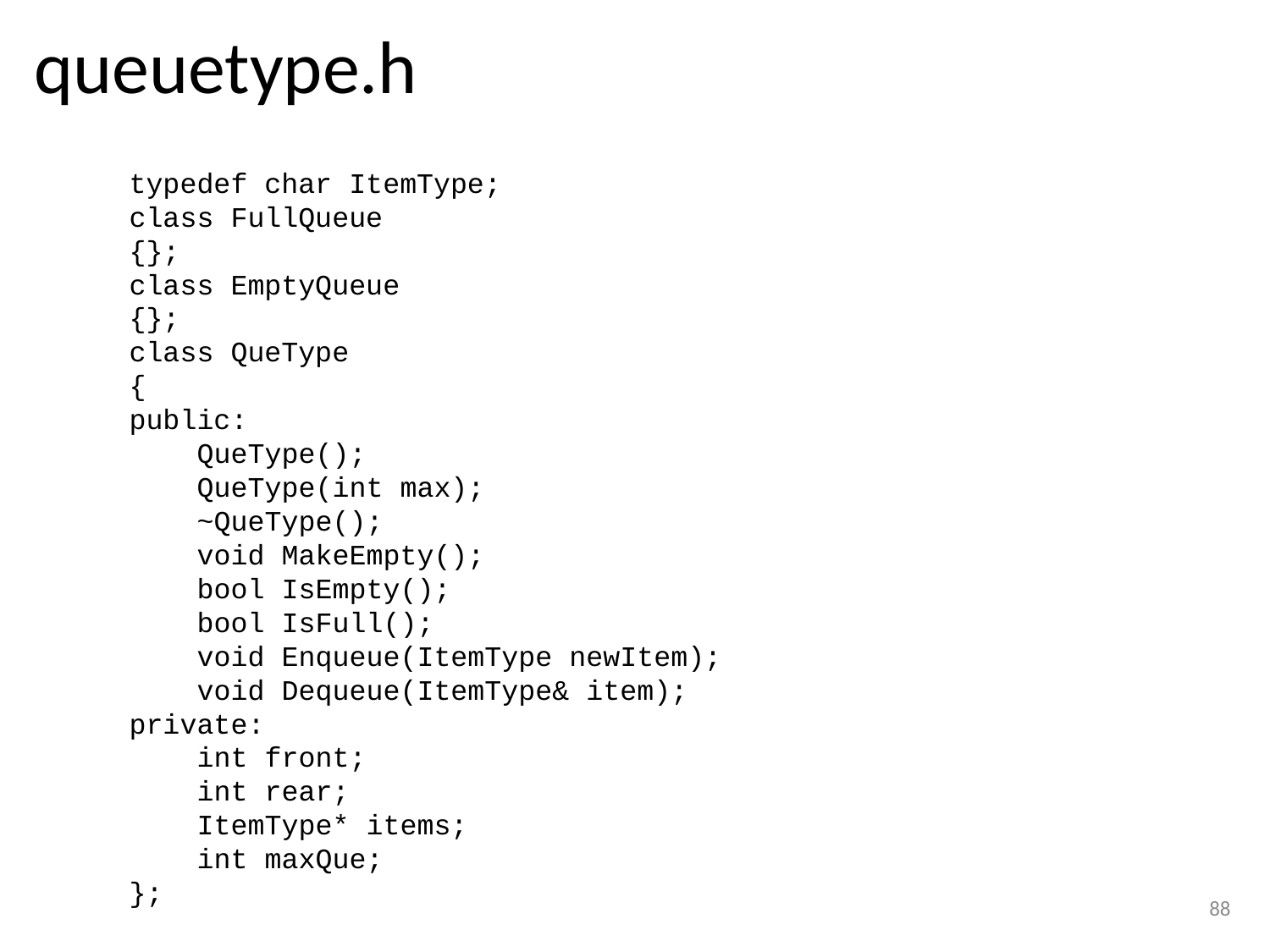

# queuetype.h
typedef char ItemType;
class FullQueue
{};
class EmptyQueue
{};
class QueType
{
public:
    QueType();
    QueType(int max);
    ~QueType();
    void MakeEmpty();
    bool IsEmpty();
    bool IsFull();
    void Enqueue(ItemType newItem);
    void Dequeue(ItemType& item);
private:
    int front;
    int rear;
    ItemType* items;
    int maxQue;
};

88